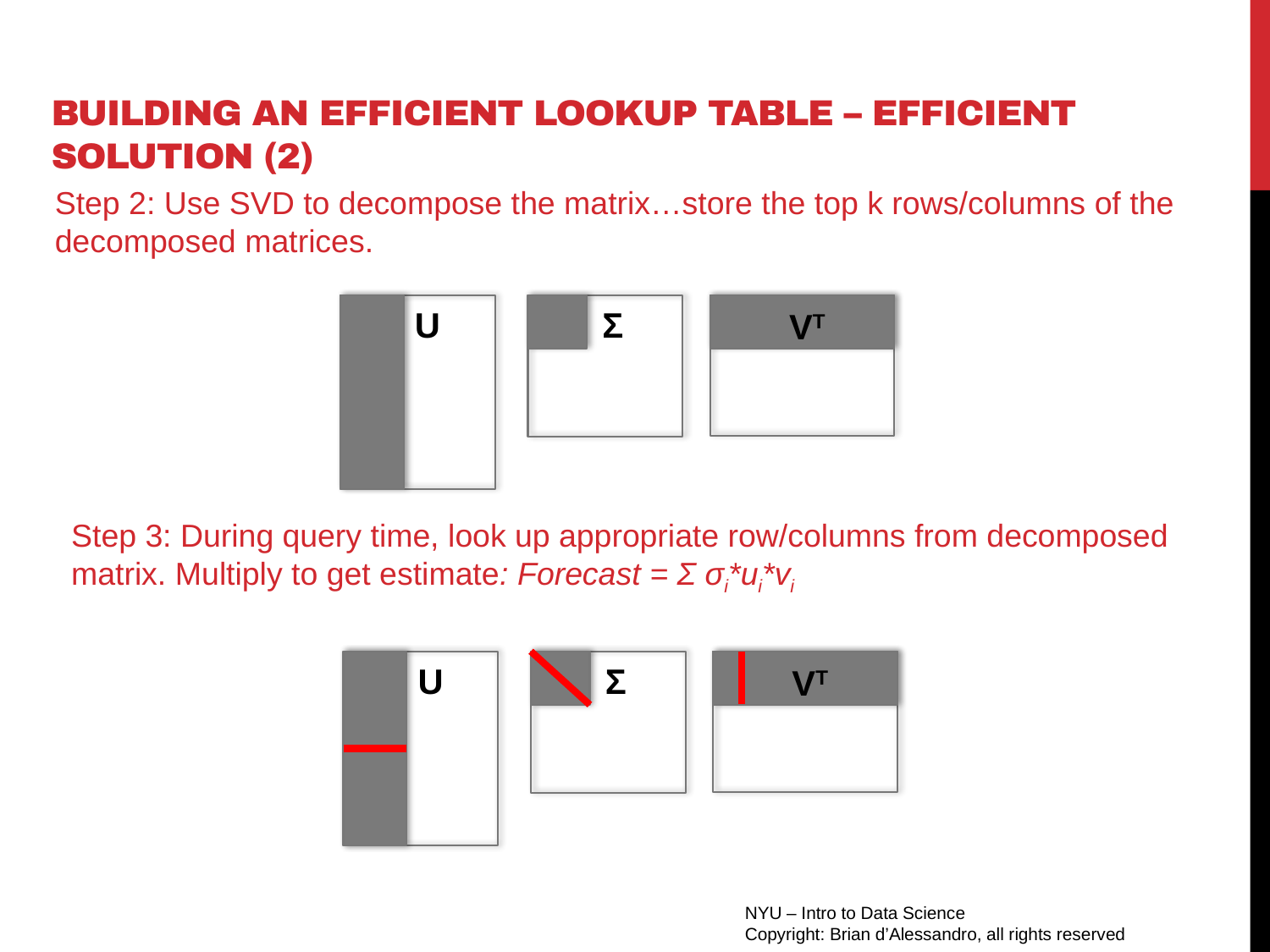

# building an efficient lookup table – efficient solution (2)
Step 2: Use SVD to decompose the matrix…store the top k rows/columns of the decomposed matrices.

U
Σ
VT
Step 3: During query time, look up appropriate row/columns from decomposed matrix. Multiply to get estimate: Forecast = Σ σi*ui*vi

U
Σ
VT